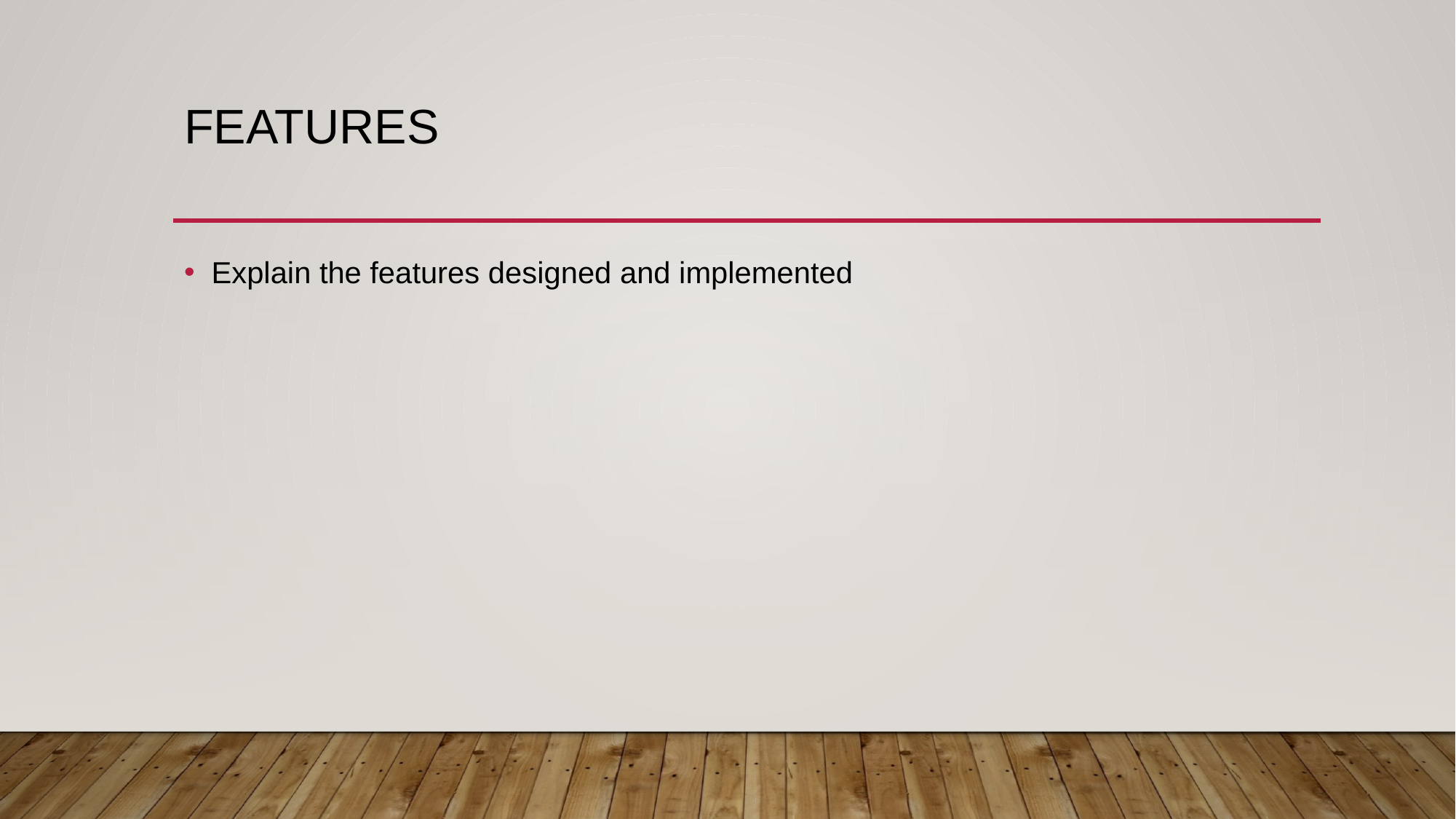

# Features
Explain the features designed and implemented